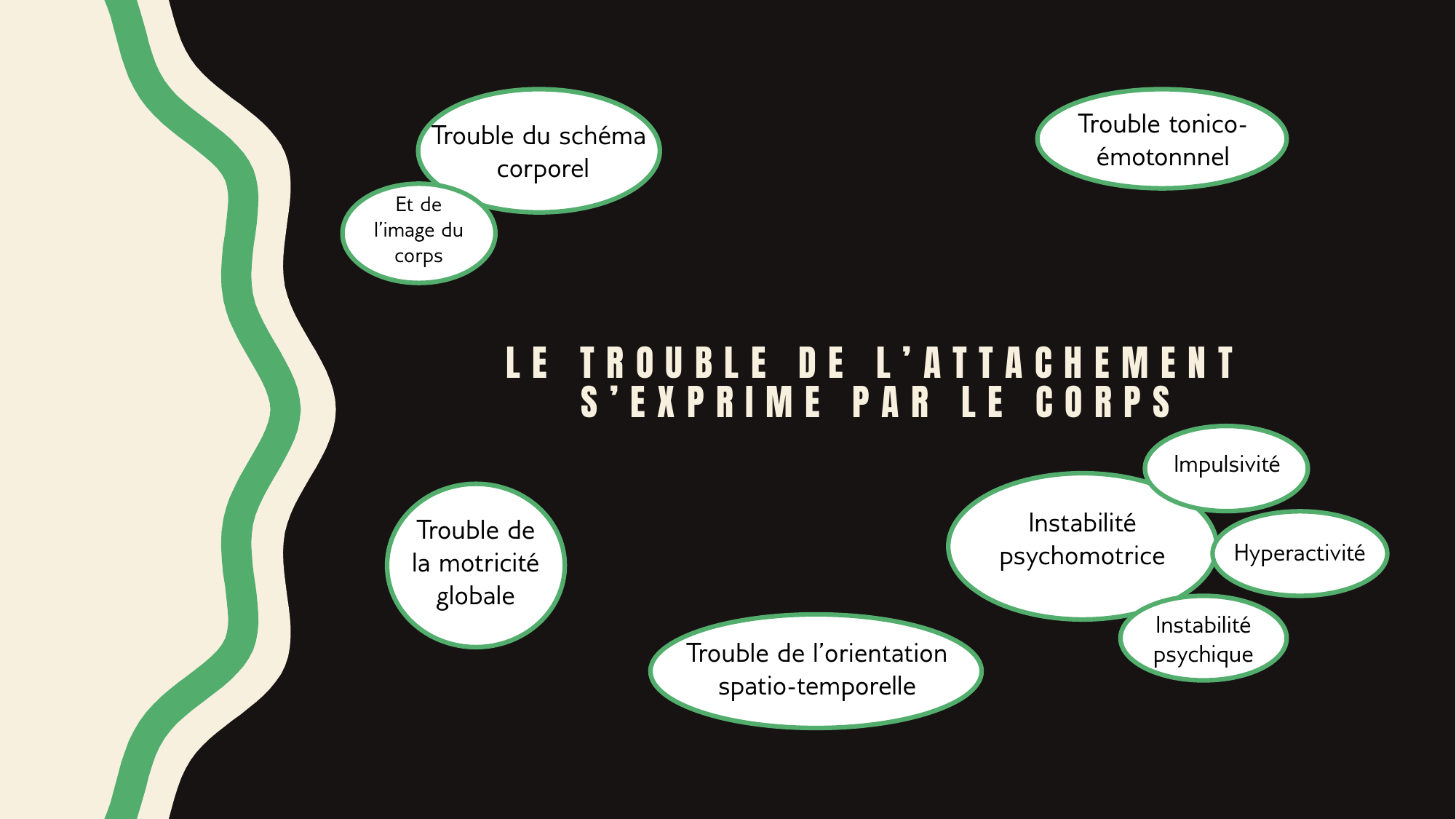

Trouble tonico-émotonnnel
Trouble du schéma
 corporel

Et de l’image du corps
# Le trouble de l’attachement s’exprime par le corps

Impulsivité

Instabilité psychomotrice
Trouble de la motricité globale

Hyperactivité

Instabilité psychique

Trouble de l’orientation spatio-temporelle